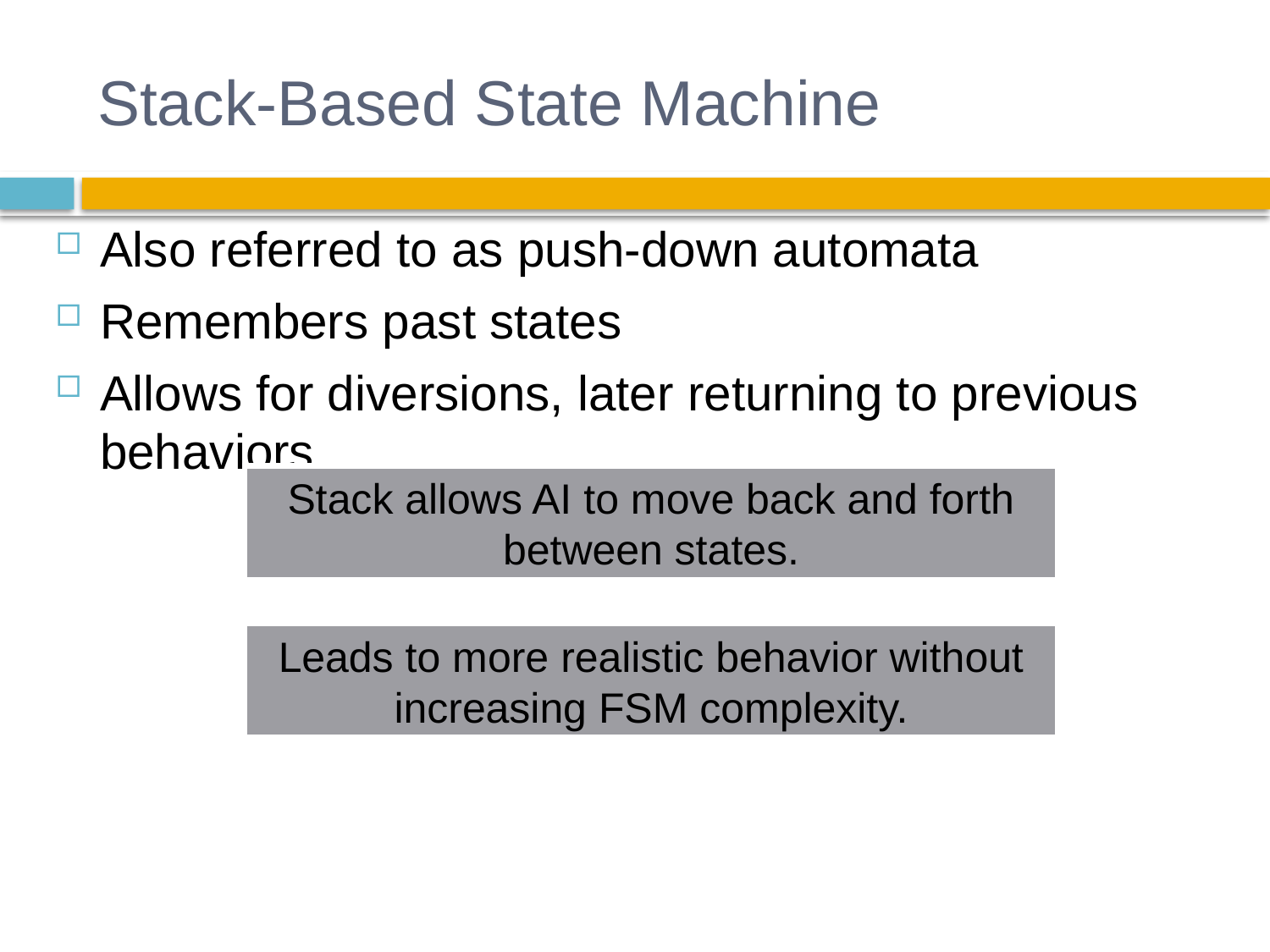

# Stack-Based State Machine
Also referred to as push-down automata
Remembers past states
Allows for diversions, later returning to previous behaviors
Stack allows AI to move back and forth between states.
Leads to more realistic behavior without increasing FSM complexity.